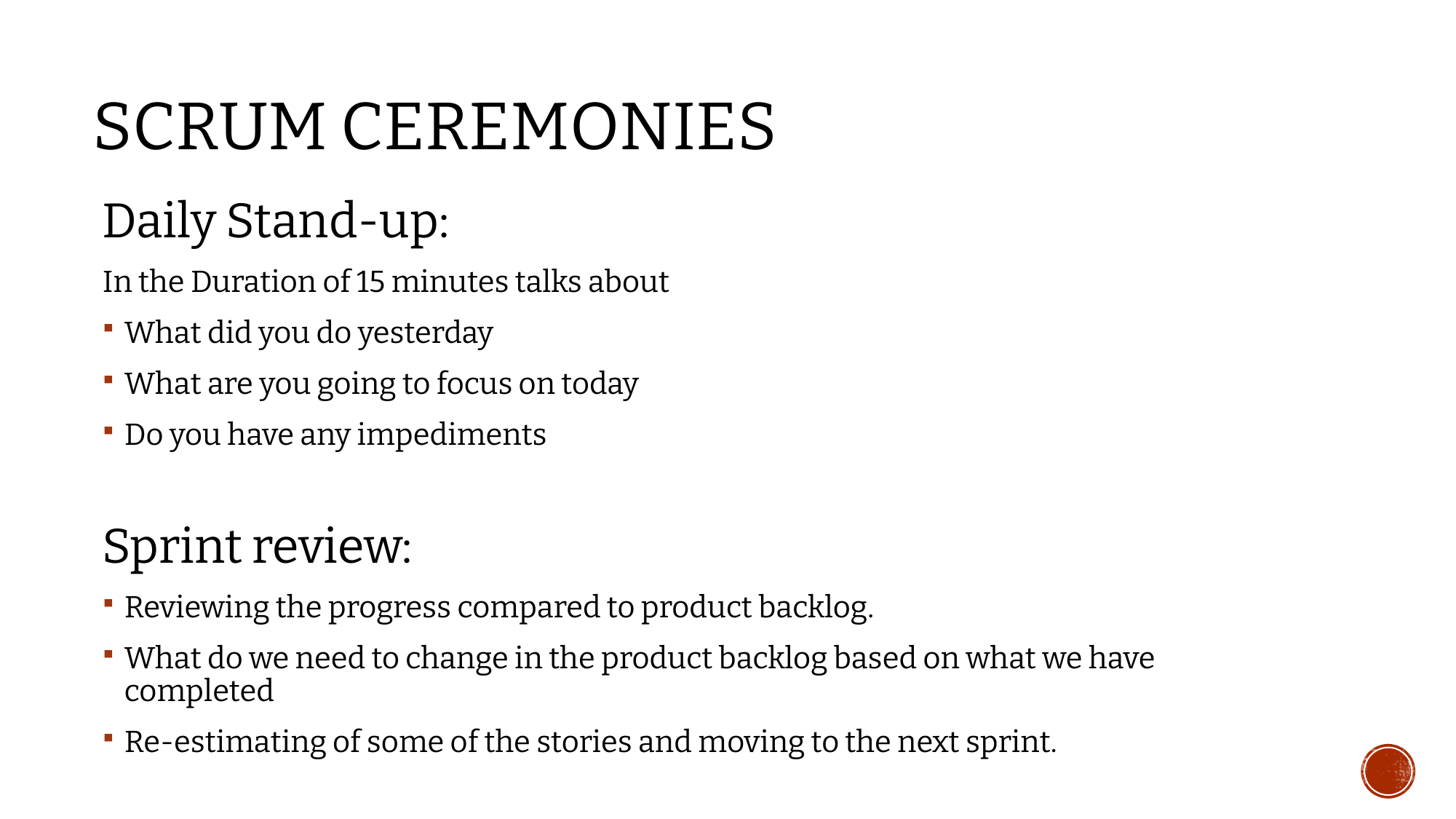

# Scrum ceremonies
Daily Stand-up:
In the Duration of 15 minutes talks about
What did you do yesterday
What are you going to focus on today
Do you have any impediments

Sprint review:
Reviewing the progress compared to product backlog.
What do we need to change in the product backlog based on what we have completed
Re-estimating of some of the stories and moving to the next sprint.